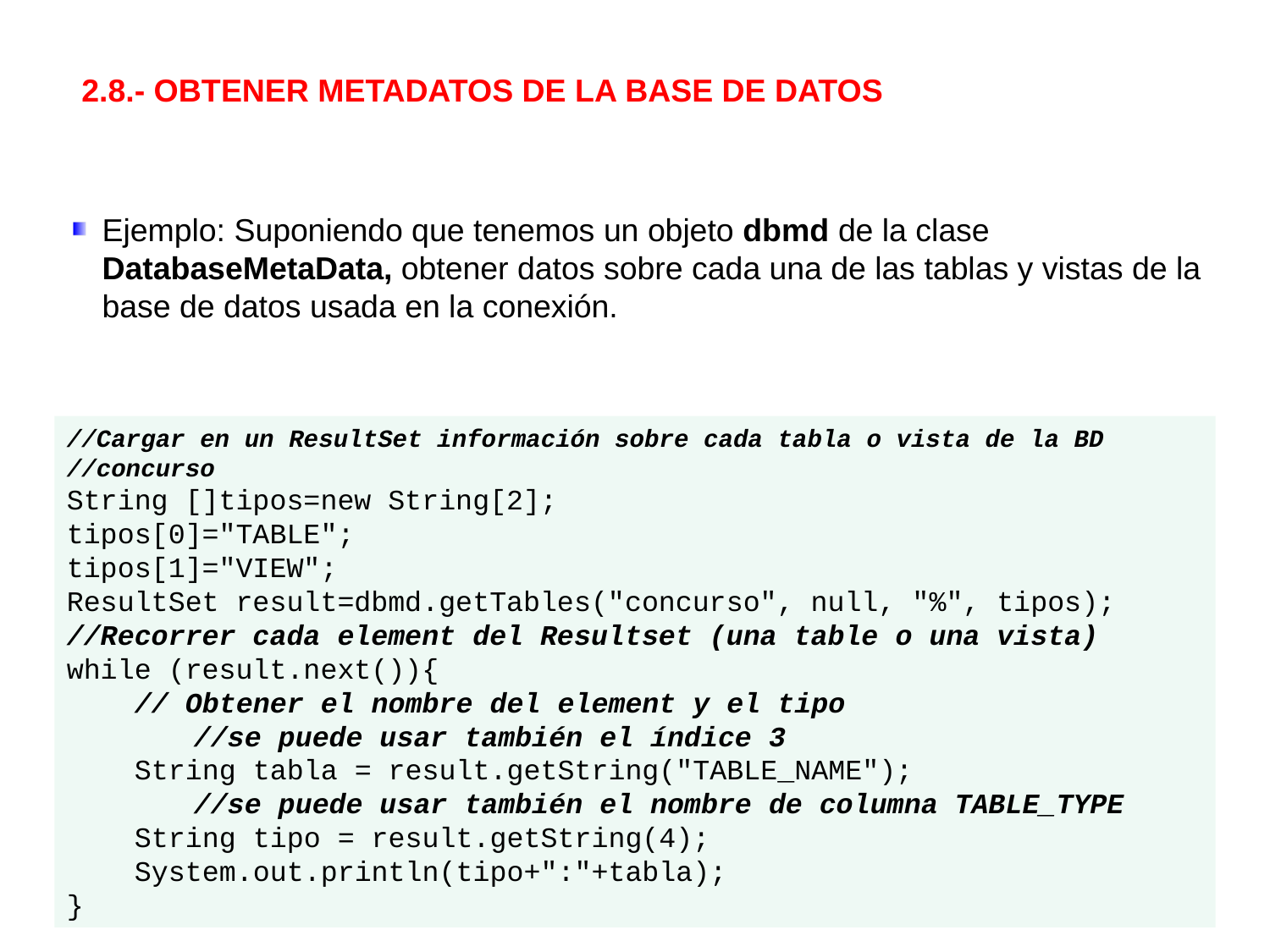

2.8.- OBTENER METADATOS DE LA BASE DE DATOS

Ejemplo: Suponiendo que tenemos un objeto dbmd de la clase DatabaseMetaData, obtener datos sobre cada una de las tablas y vistas de la base de datos usada en la conexión.

//Cargar en un ResultSet información sobre cada tabla o vista de la BD
//concurso
String []tipos=new String[2];
tipos[0]="TABLE";
tipos[1]="VIEW";
ResultSet result=dbmd.getTables("concurso", null, "%", tipos);
//Recorrer cada element del Resultset (una table o una vista)
while (result.next()){
    // Obtener el nombre del element y el tipo
	//se puede usar también el índice 3
    String tabla = result.getString("TABLE_NAME");
	//se puede usar también el nombre de columna TABLE_TYPE
    String tipo = result.getString(4);
    System.out.println(tipo+":"+tabla);
}
18